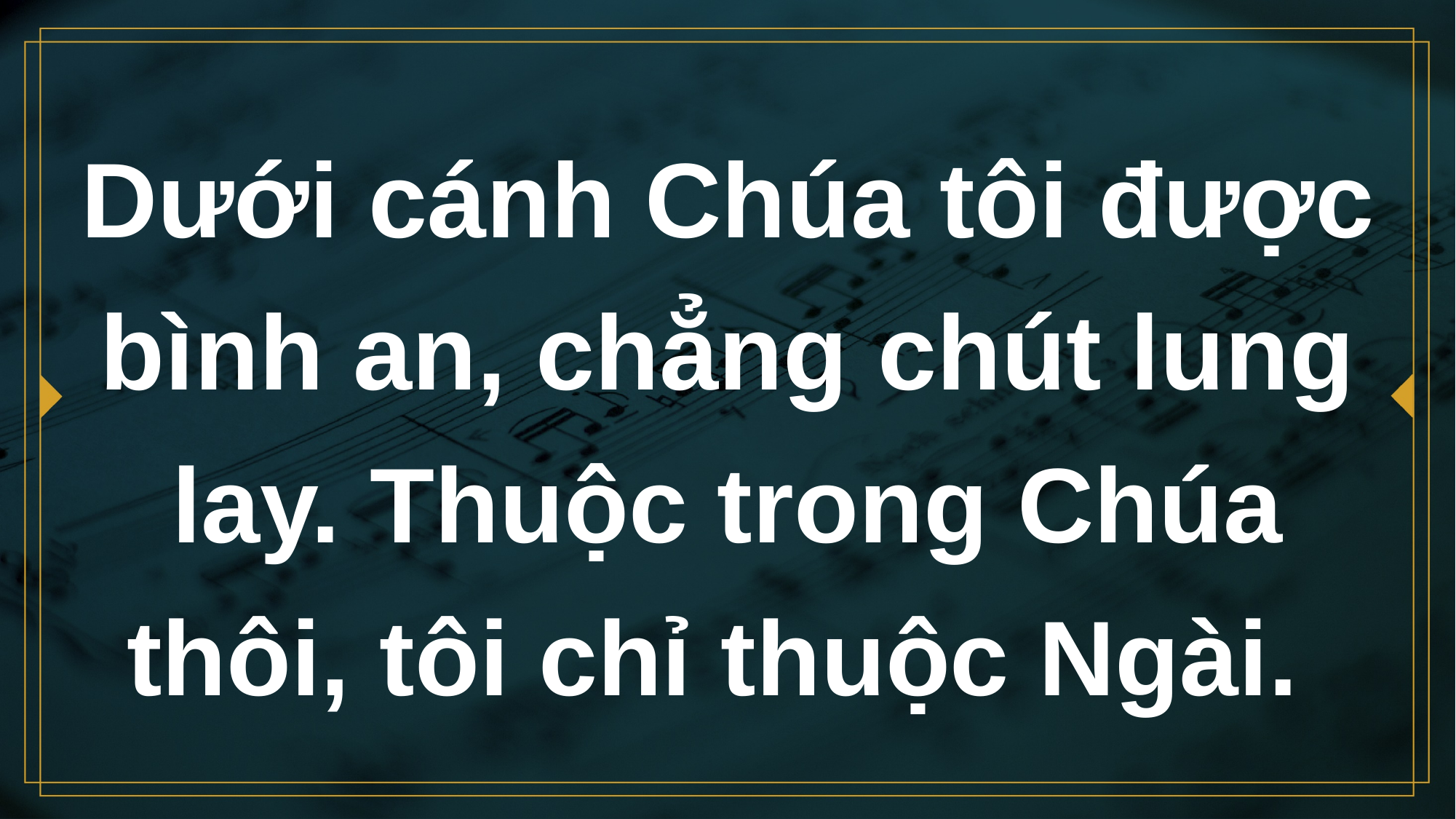

# Dưới cánh Chúa tôi được bình an, chẳng chút lung lay. Thuộc trong Chúa thôi, tôi chỉ thuộc Ngài.